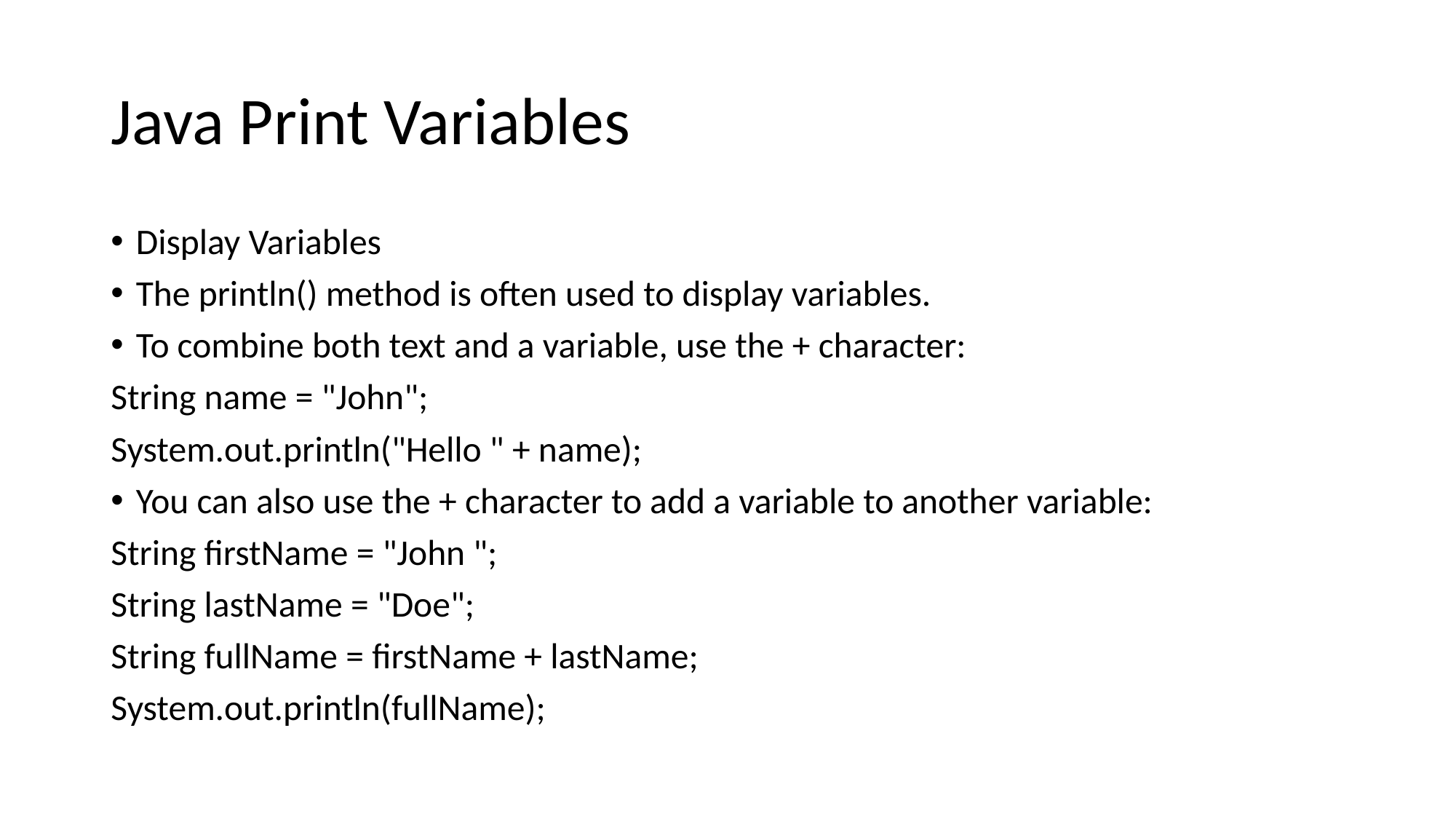

# Java Print Variables
Display Variables
The println() method is often used to display variables.
To combine both text and a variable, use the + character:
String name = "John";
System.out.println("Hello " + name);
You can also use the + character to add a variable to another variable:
String firstName = "John ";
String lastName = "Doe";
String fullName = firstName + lastName;
System.out.println(fullName);